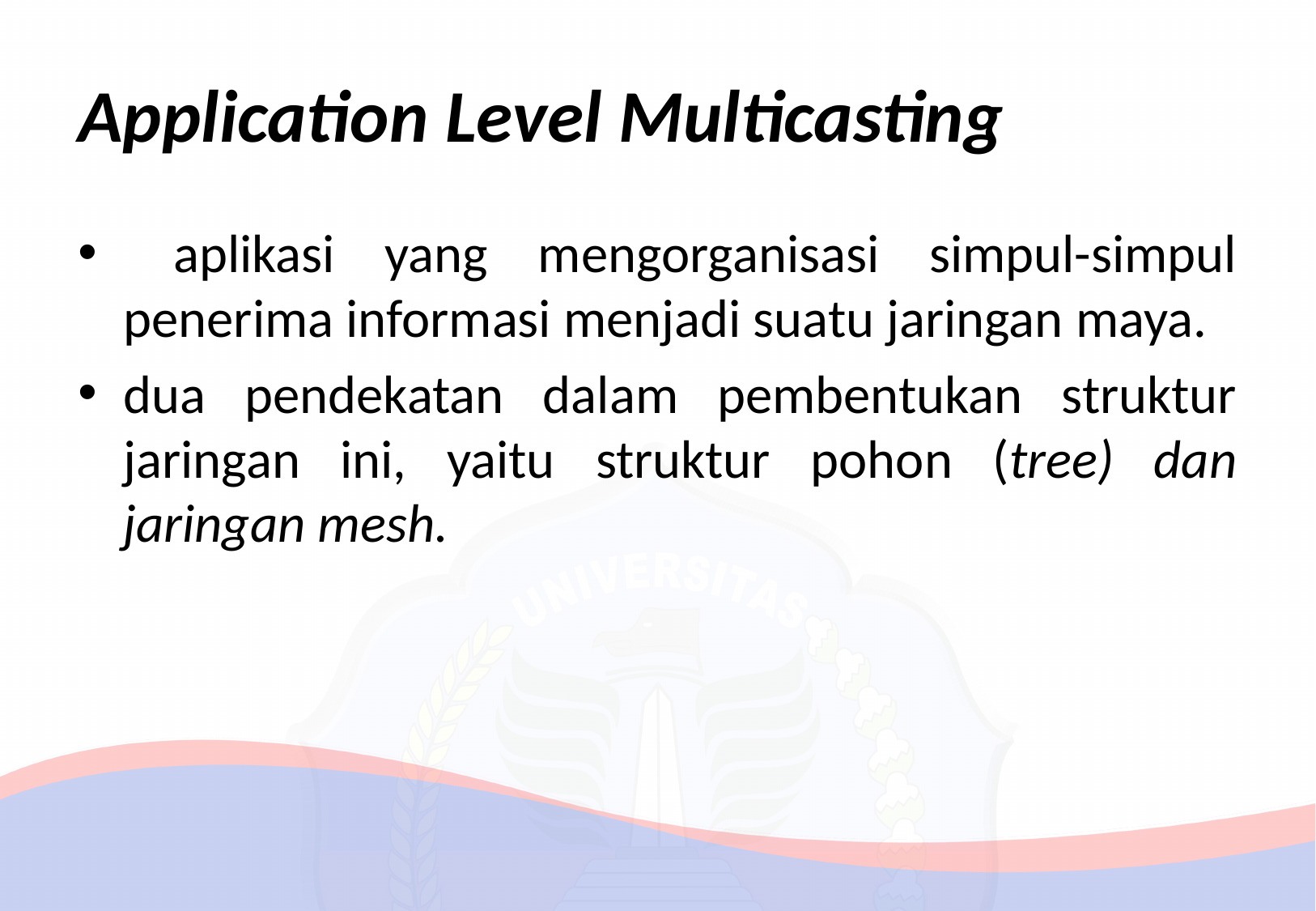

# Application Level Multicasting
 aplikasi yang mengorganisasi simpul-simpul penerima informasi menjadi suatu jaringan maya.
dua pendekatan dalam pembentukan struktur jaringan ini, yaitu struktur pohon (tree) dan jaringan mesh.